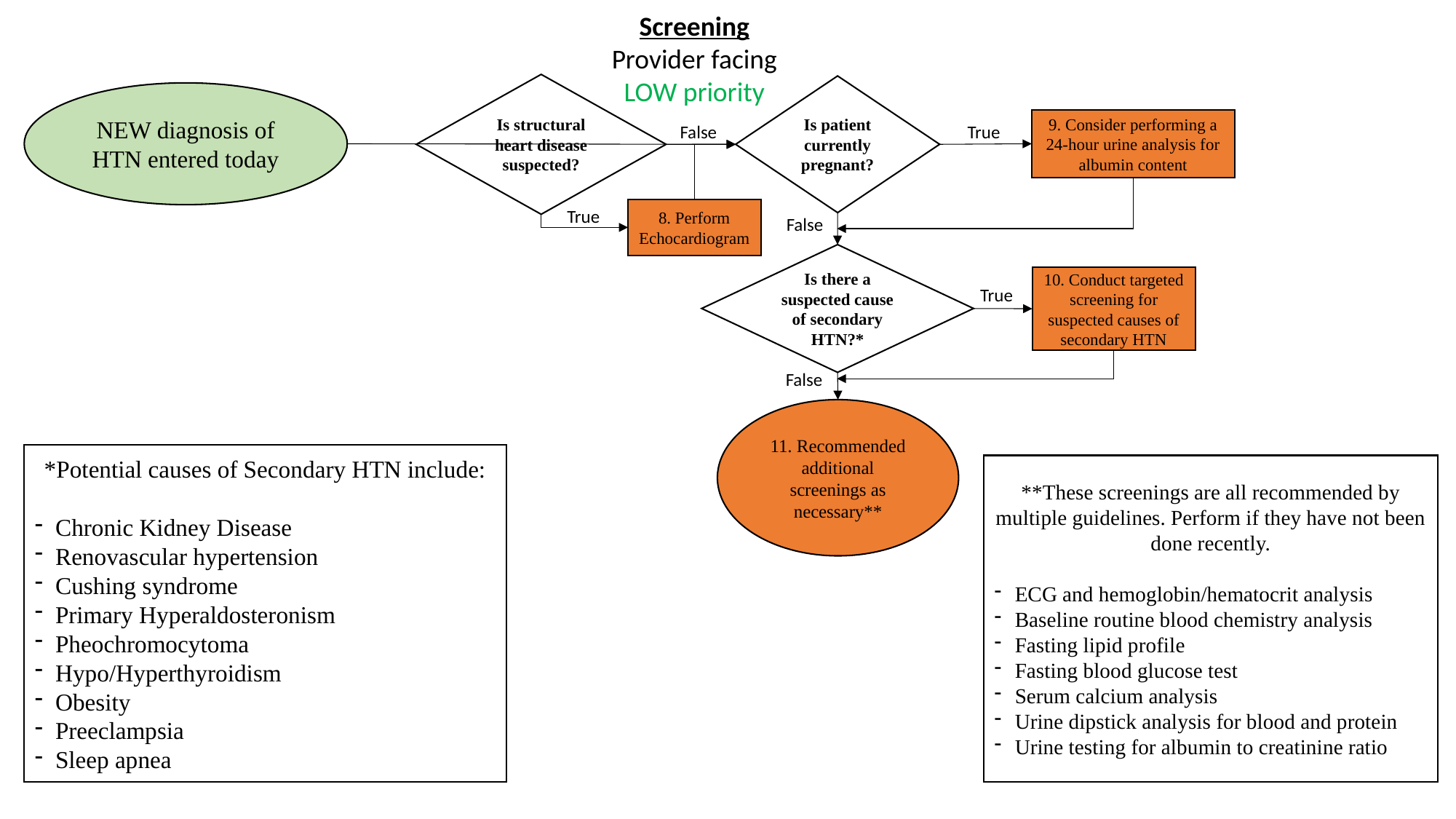

Screening
Provider facing
LOW priority
Is structural heart disease suspected?
Is patient currently pregnant?
NEW diagnosis of HTN entered today
9. Consider performing a 24-hour urine analysis for albumin content
True
False
True
8. Perform Echocardiogram
False
Is there a suspected cause of secondary HTN?*
10. Conduct targeted screening for suspected causes of secondary HTN
True
False
11. Recommended additional screenings as necessary**
*Potential causes of Secondary HTN include:

Chronic Kidney Disease
Renovascular hypertension
Cushing syndrome
Primary Hyperaldosteronism
Pheochromocytoma
Hypo/Hyperthyroidism
Obesity
Preeclampsia
Sleep apnea
**These screenings are all recommended by multiple guidelines. Perform if they have not been done recently.

ECG and hemoglobin/hematocrit analysis
Baseline routine blood chemistry analysis
Fasting lipid profile
Fasting blood glucose test
Serum calcium analysis
Urine dipstick analysis for blood and protein
Urine testing for albumin to creatinine ratio